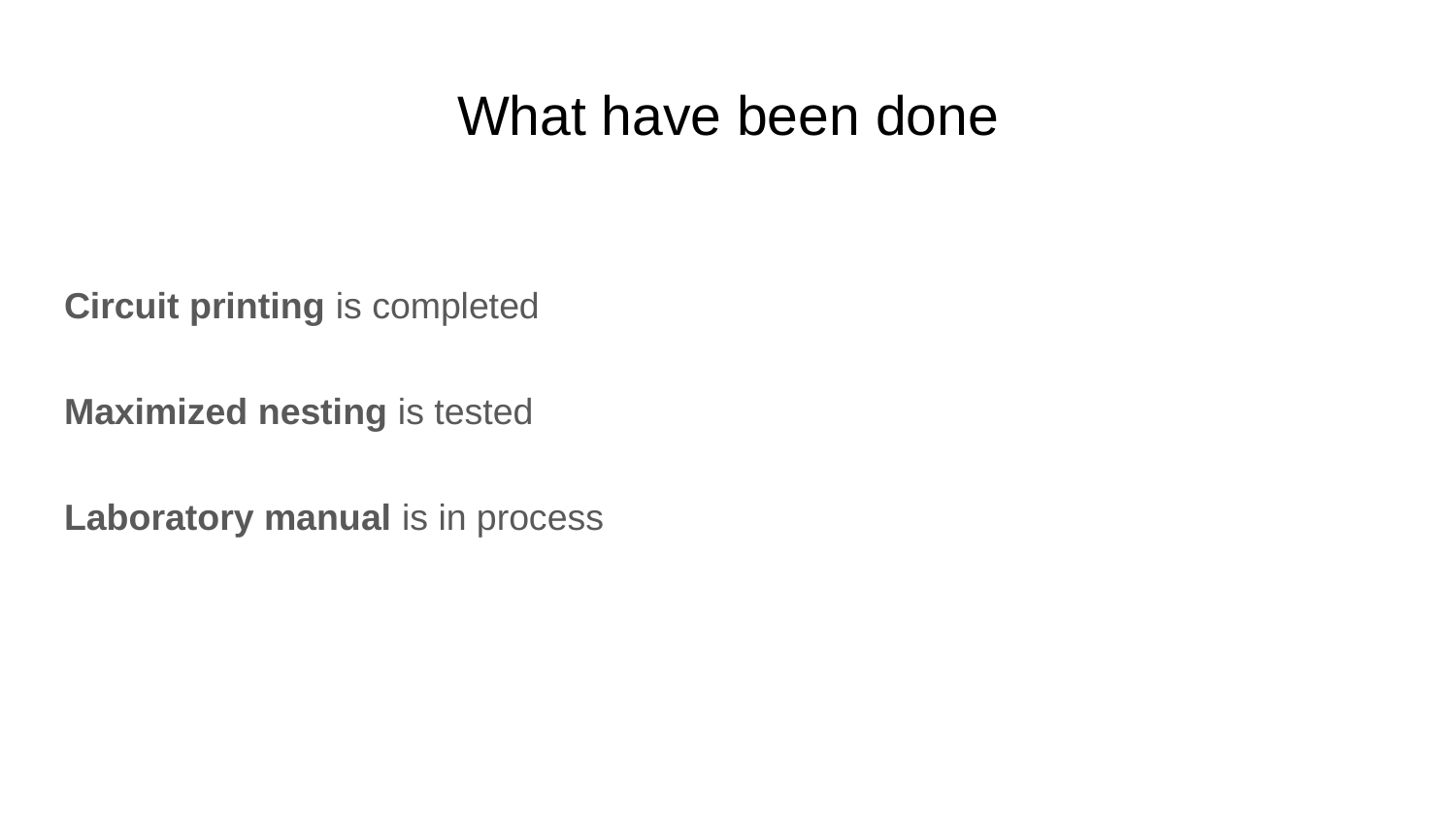

# What have been done
Circuit printing is completed
Maximized nesting is tested
Laboratory manual is in process